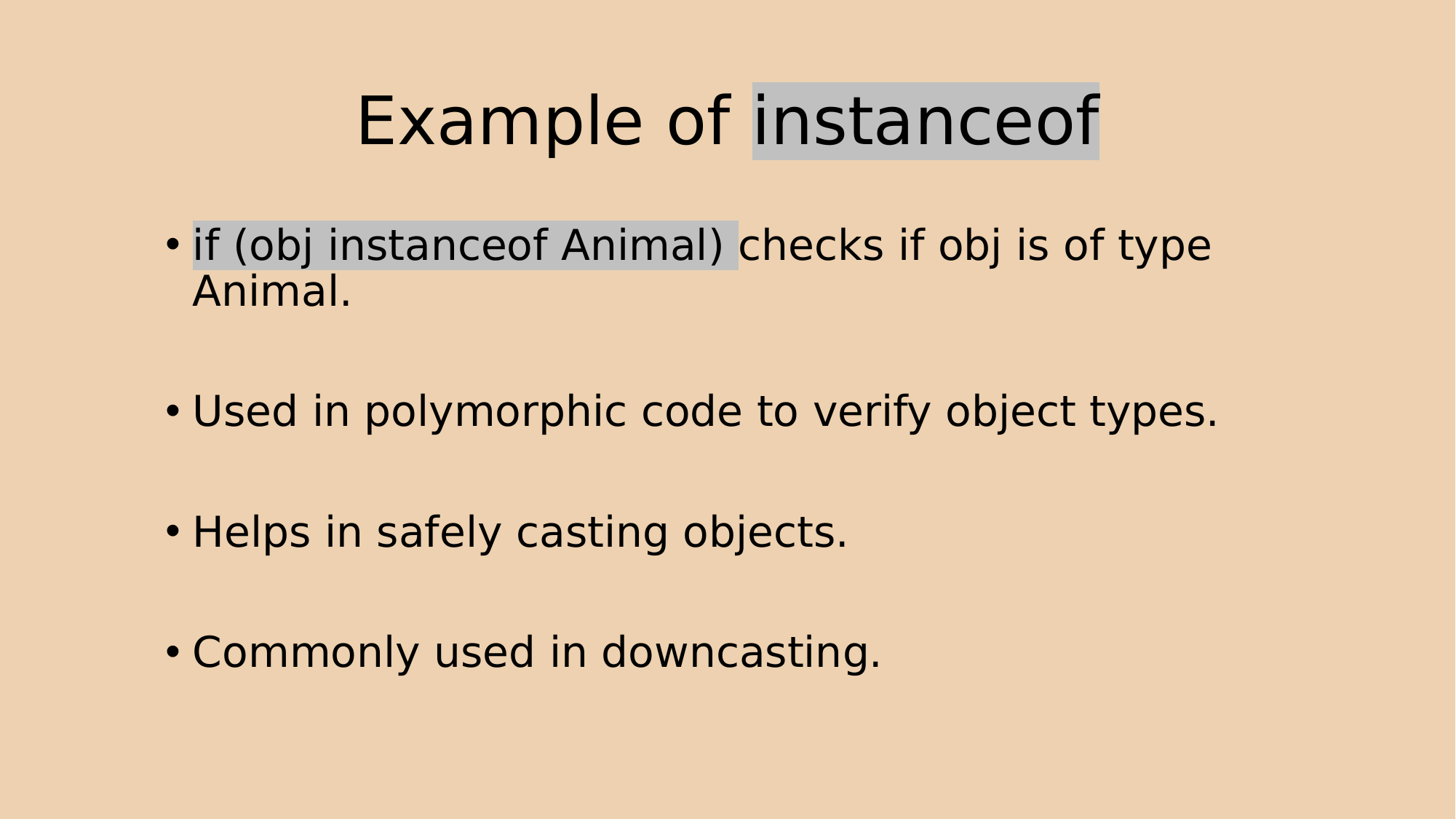

# Example of instanceof
if (obj instanceof Animal) checks if obj is of type Animal.

Used in polymorphic code to verify object types.

Helps in safely casting objects.

Commonly used in downcasting.